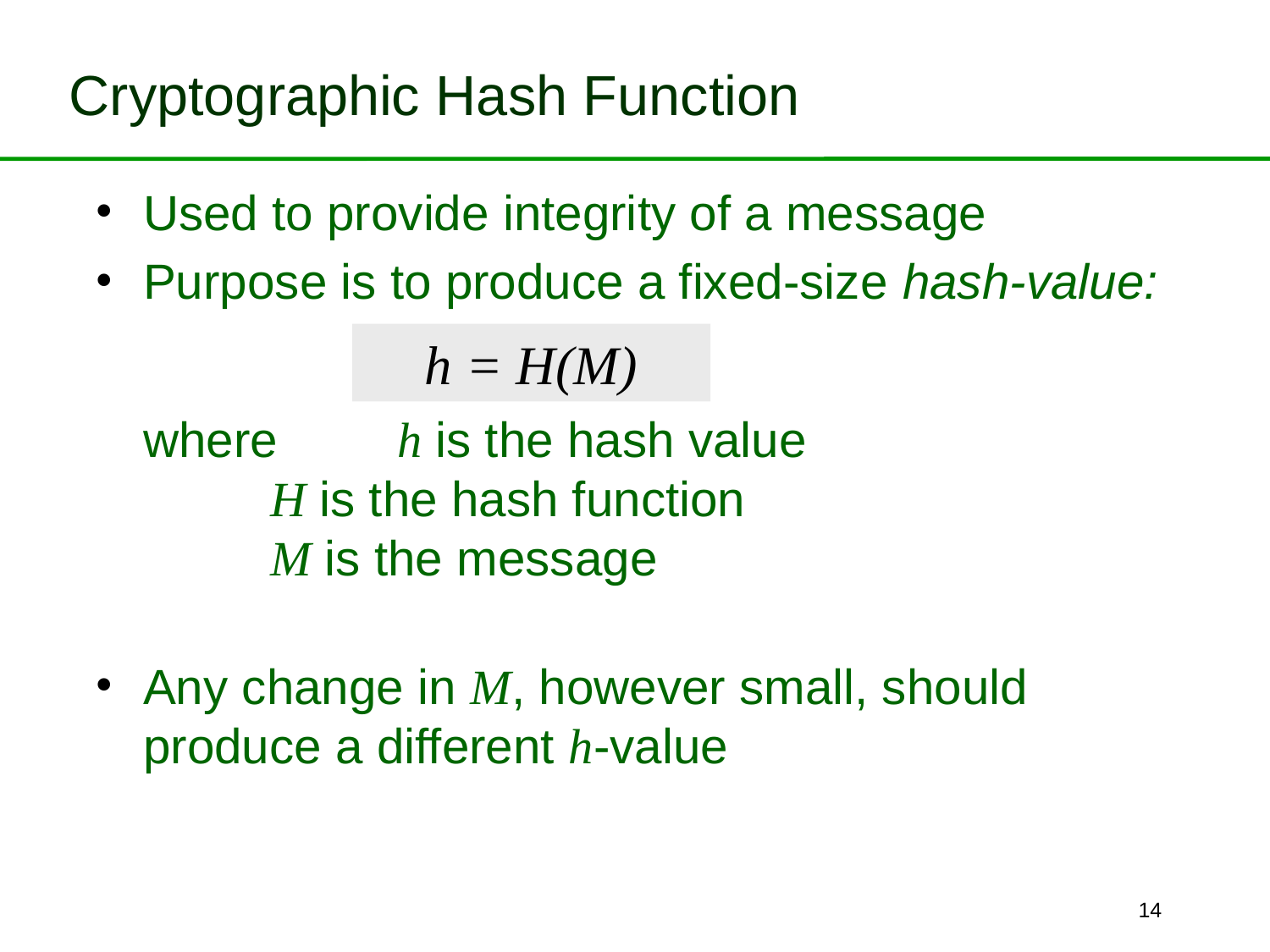

# Cryptographic Hash Function
Used to provide integrity of a message
Purpose is to produce a fixed-size hash-value:

	where 	h is the hash value
		H is the hash function
		M is the message

Any change in M, however small, should produce a different h-value
h = H(M)
14